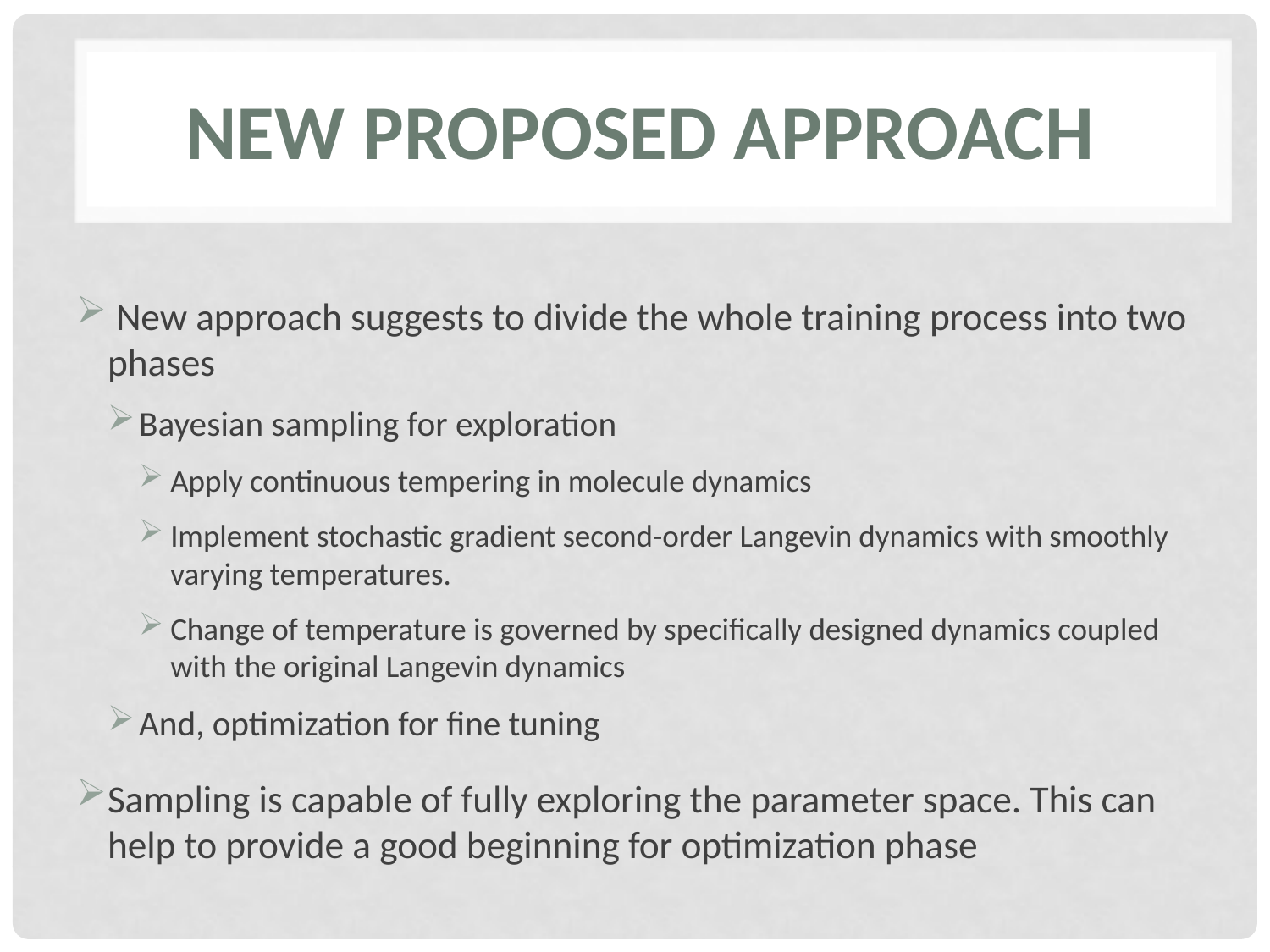

# New proposed approach
 New approach suggests to divide the whole training process into two phases
Bayesian sampling for exploration
Apply continuous tempering in molecule dynamics
Implement stochastic gradient second-order Langevin dynamics with smoothly varying temperatures.
Change of temperature is governed by specifically designed dynamics coupled with the original Langevin dynamics
And, optimization for fine tuning
Sampling is capable of fully exploring the parameter space. This can help to provide a good beginning for optimization phase